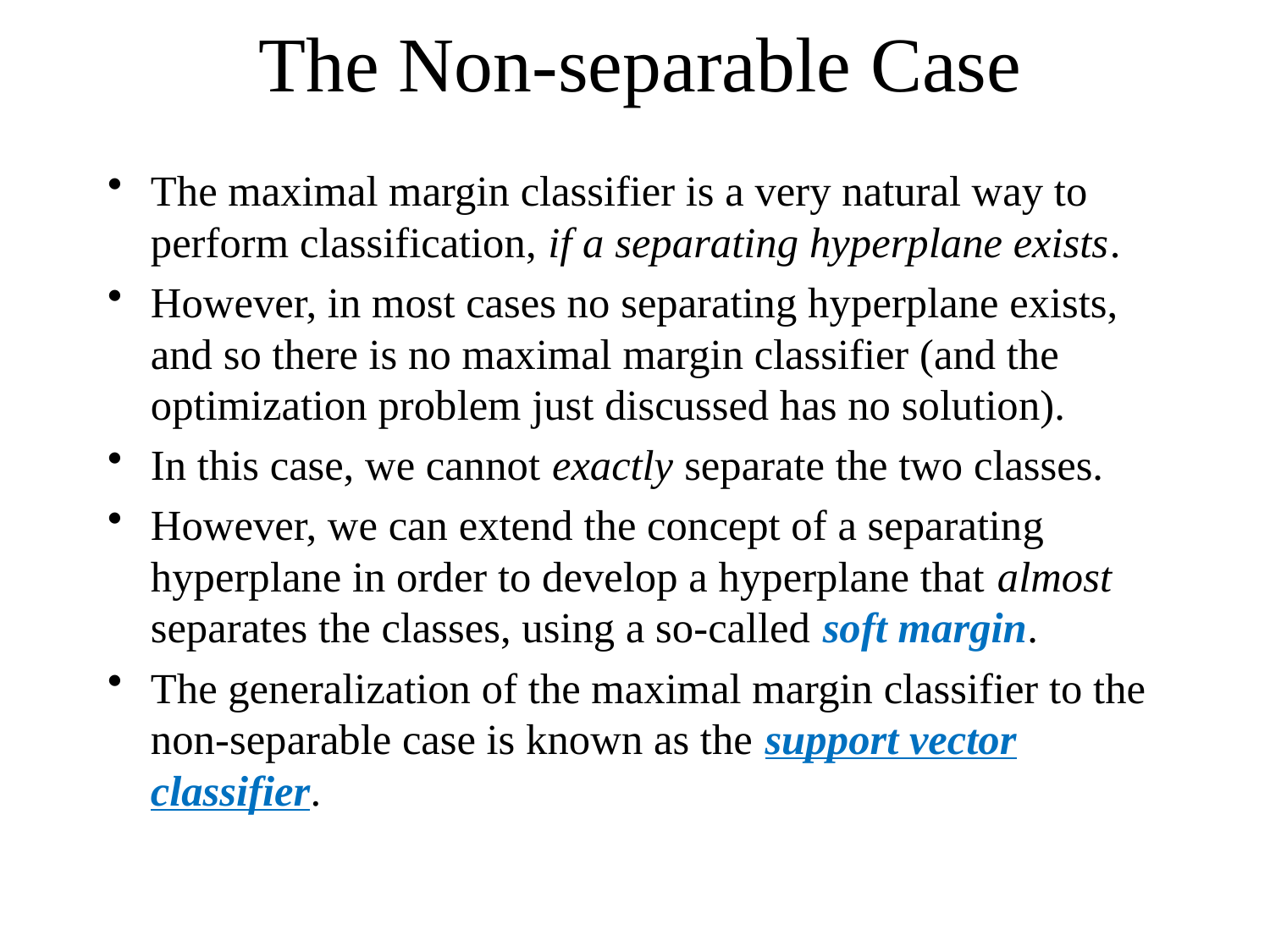

# The Non-separable Case
The maximal margin classifier is a very natural way to perform classification, if a separating hyperplane exists.
However, in most cases no separating hyperplane exists, and so there is no maximal margin classifier (and the optimization problem just discussed has no solution).
In this case, we cannot exactly separate the two classes.
However, we can extend the concept of a separating hyperplane in order to develop a hyperplane that almost separates the classes, using a so-called soft margin.
The generalization of the maximal margin classifier to the non-separable case is known as the support vector classifier.